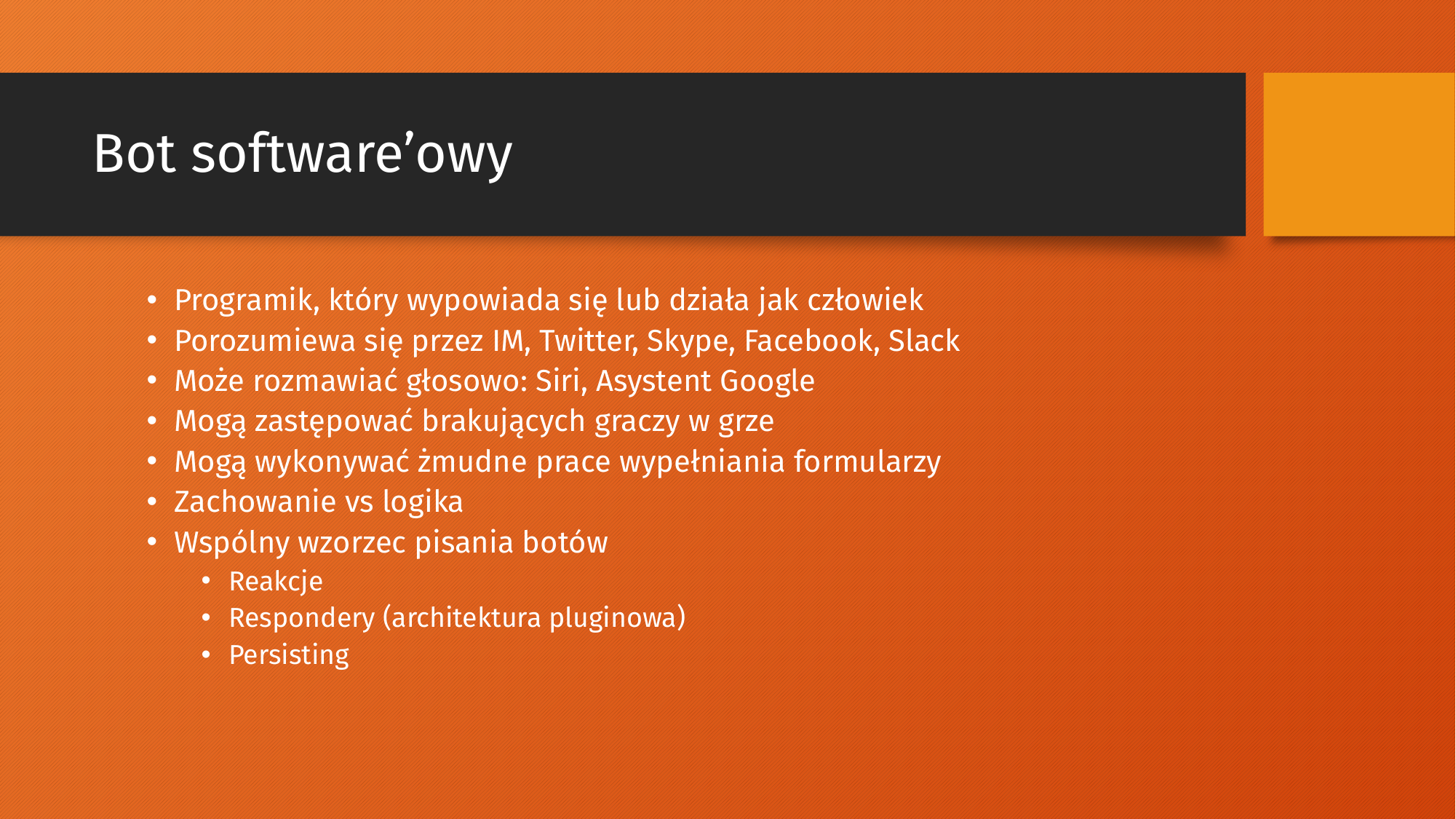

# Bot software’owy
Programik, który wypowiada się lub działa jak człowiek
Porozumiewa się przez IM, Twitter, Skype, Facebook, Slack
Może rozmawiać głosowo: Siri, Asystent Google
Mogą zastępować brakujących graczy w grze
Mogą wykonywać żmudne prace wypełniania formularzy
Zachowanie vs logika
Wspólny wzorzec pisania botów
Reakcje
Respondery (architektura pluginowa)
Persisting